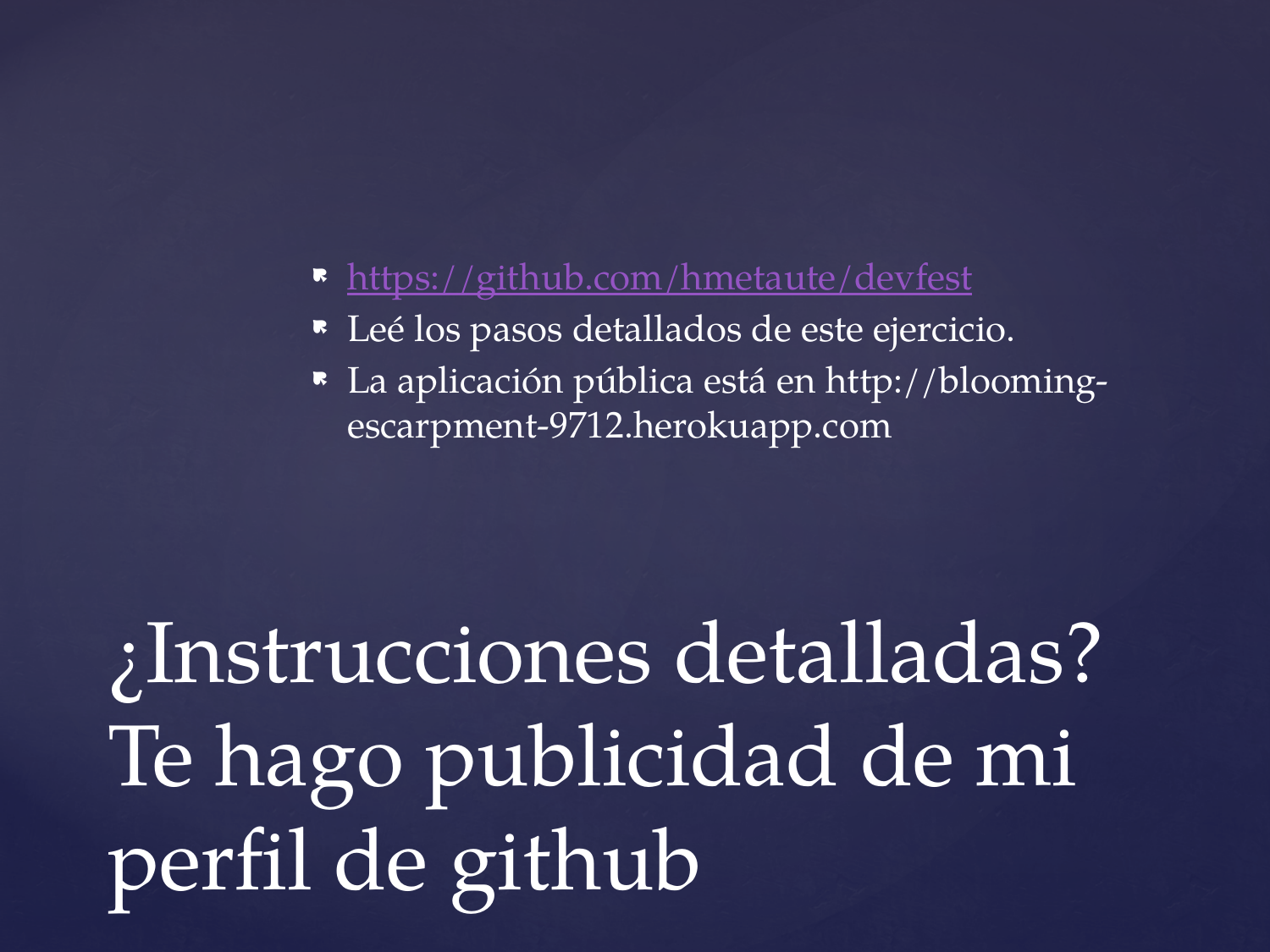

https://github.com/hmetaute/devfest
Leé los pasos detallados de este ejercicio.
La aplicación pública está en http://blooming-escarpment-9712.herokuapp.com
# ¿Instrucciones detalladas? Te hago publicidad de mi perfil de github